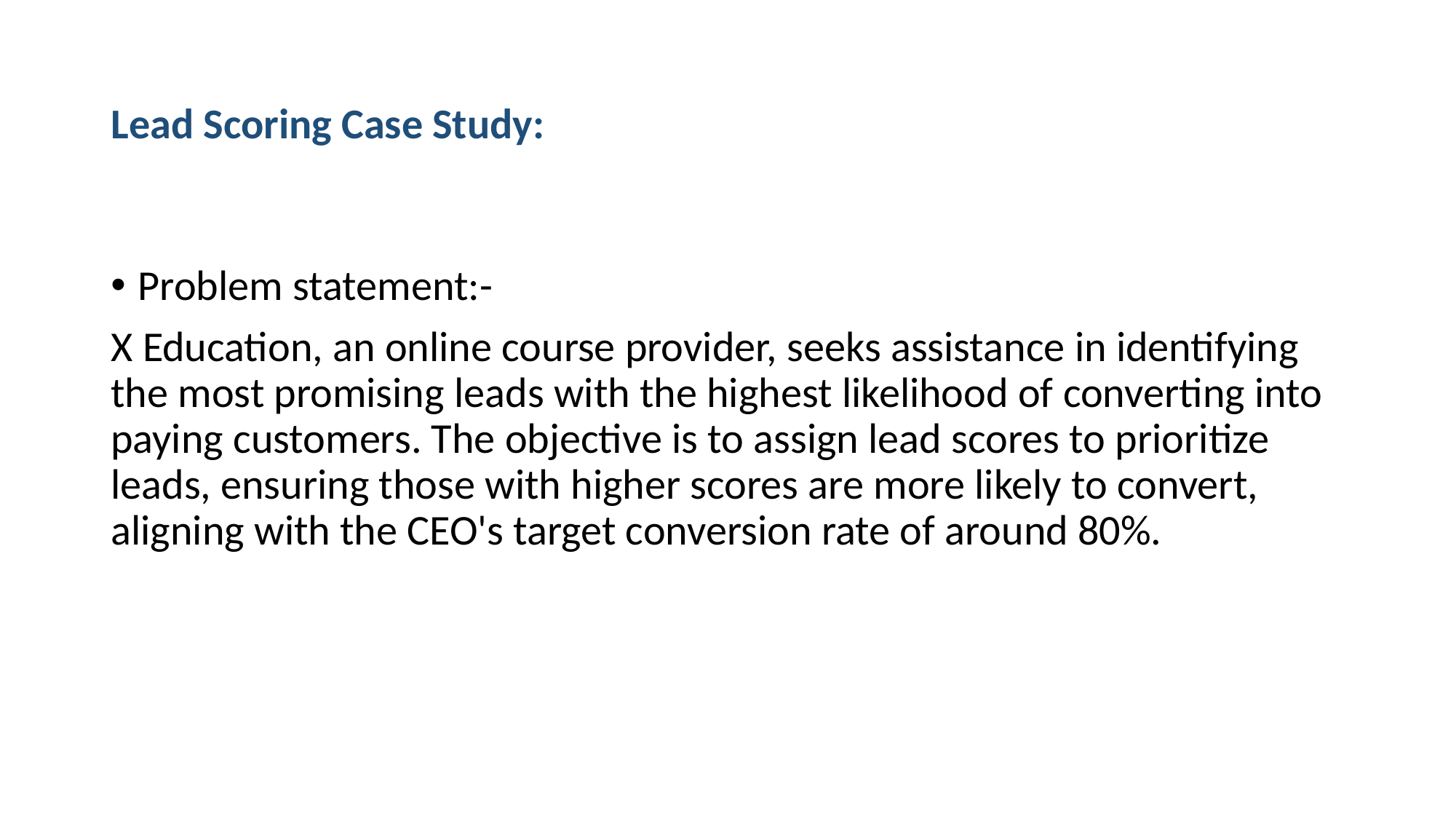

# Lead Scoring Case Study:
Problem statement:-
X Education, an online course provider, seeks assistance in identifying the most promising leads with the highest likelihood of converting into paying customers. The objective is to assign lead scores to prioritize leads, ensuring those with higher scores are more likely to convert, aligning with the CEO's target conversion rate of around 80%.